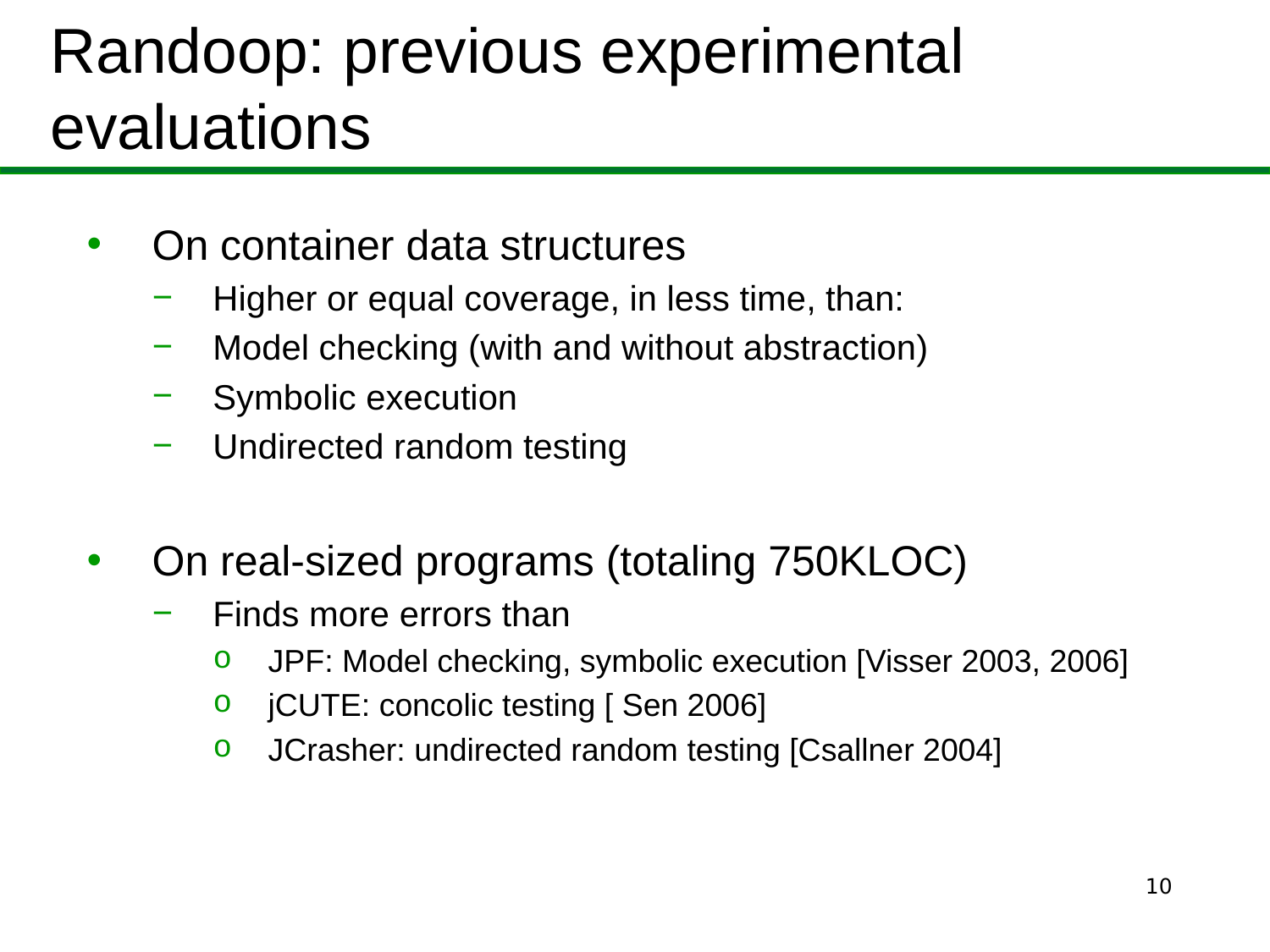

# Randoop: previous experimental evaluations
On container data structures
Higher or equal coverage, in less time, than:
Model checking (with and without abstraction)
Symbolic execution
Undirected random testing

On real-sized programs (totaling 750KLOC)
Finds more errors than
JPF: Model checking, symbolic execution [Visser 2003, 2006]
jCUTE: concolic testing [ Sen 2006]
JCrasher: undirected random testing [Csallner 2004]

10